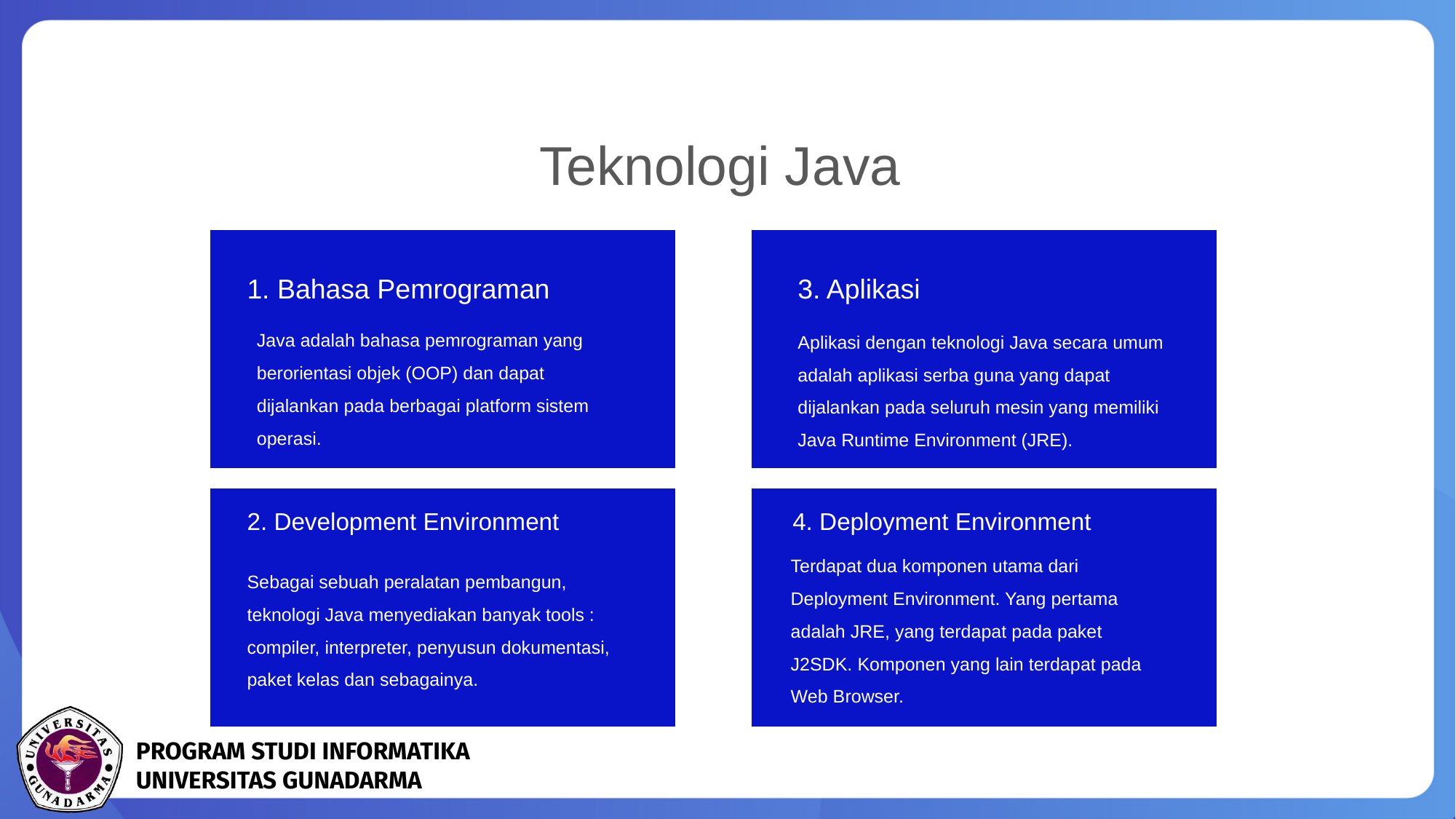

Teknologi Java

1. Bahasa Pemrograman
3. Aplikasi
Java adalah bahasa pemrograman yang berorientasi objek (OOP) dan dapat dijalankan pada berbagai platform sistem operasi.
Aplikasi dengan teknologi Java secara umum adalah aplikasi serba guna yang dapat dijalankan pada seluruh mesin yang memiliki Java Runtime Environment (JRE).

2. Development Environment
4. Deployment Environment
Terdapat dua komponen utama dari Deployment Environment. Yang pertama adalah JRE, yang terdapat pada paket J2SDK. Komponen yang lain terdapat pada Web Browser.
Sebagai sebuah peralatan pembangun, teknologi Java menyediakan banyak tools : compiler, interpreter, penyusun dokumentasi, paket kelas dan sebagainya.